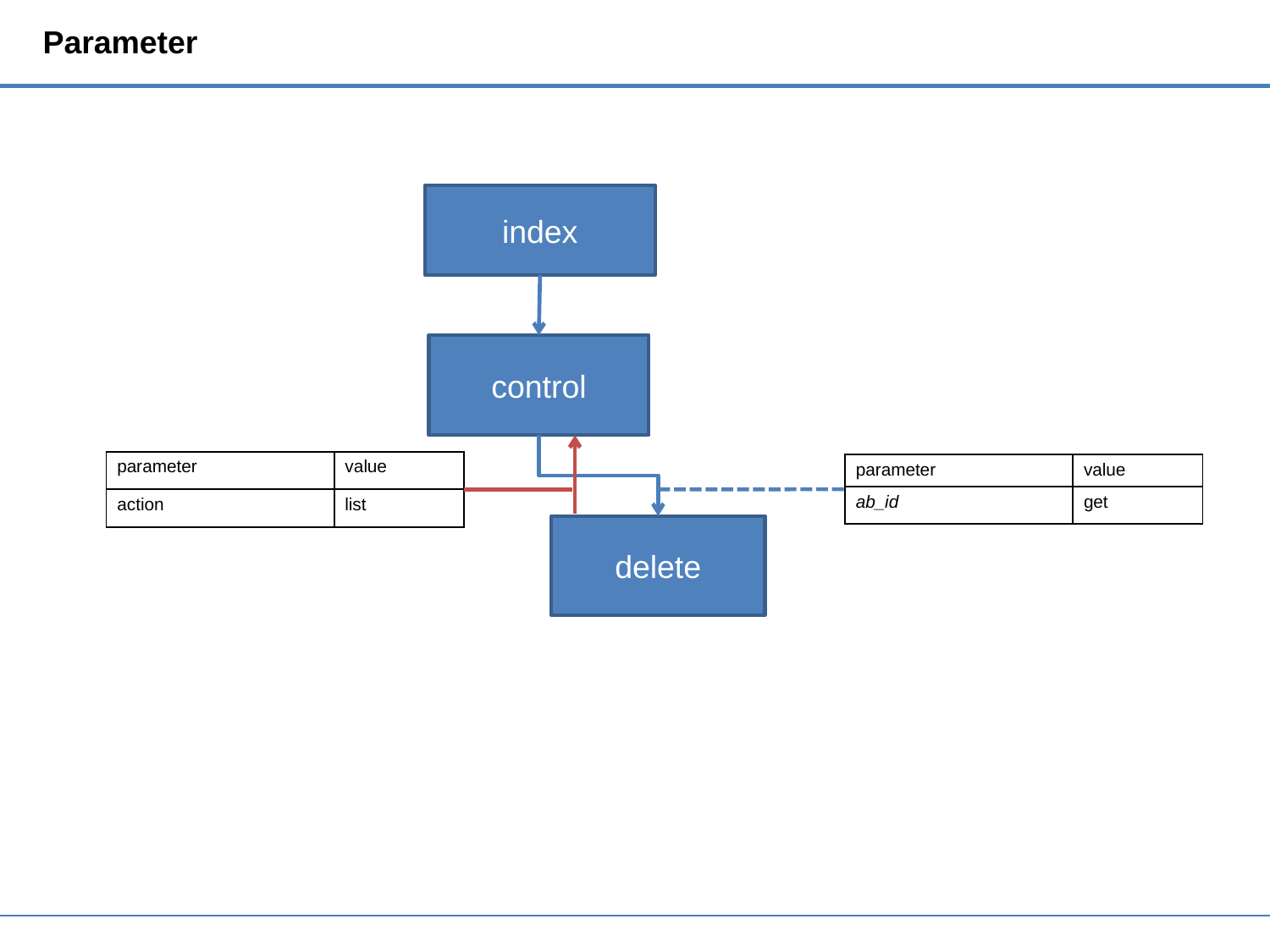

Parameter
index
control
| parameter | value |
| --- | --- |
| action | list |
| parameter | value |
| --- | --- |
| ab\_id | get |
delete